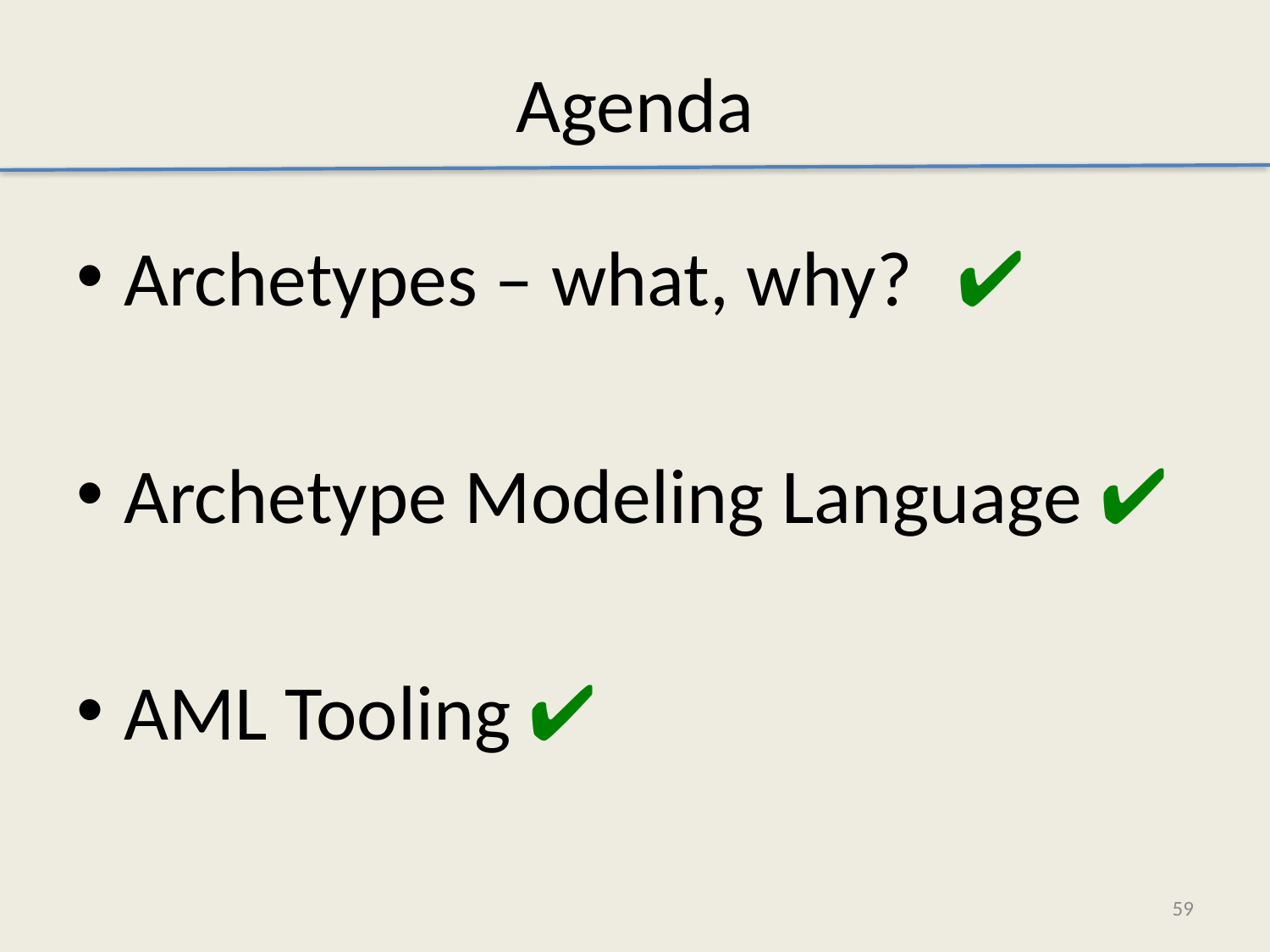

# Agenda
Archetypes – what, why?  ✔

Archetype Modeling Language ✔

AML Tooling ✔

59